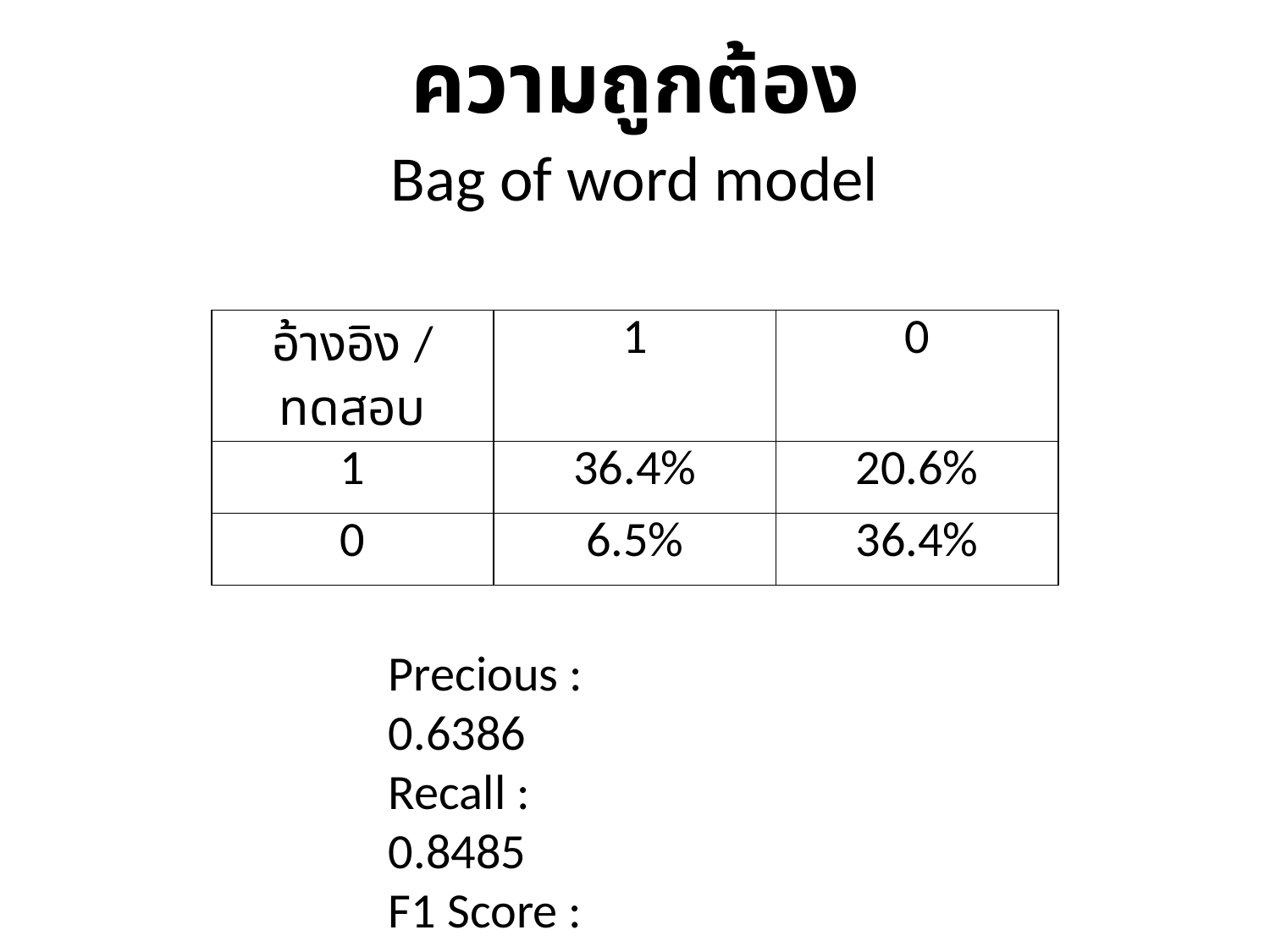

ความถูกต้อง

Bag of word model
| อ้างอิง / ทดสอบ | 1 | 0 |
| --- | --- | --- |
| 1 | 36.4% | 20.6% |
| 0 | 6.5% | 36.4% |
Precious :		0.6386
Recall :			0.8485
F1 Score : 		0.7287
Accuracy : 		0.7284